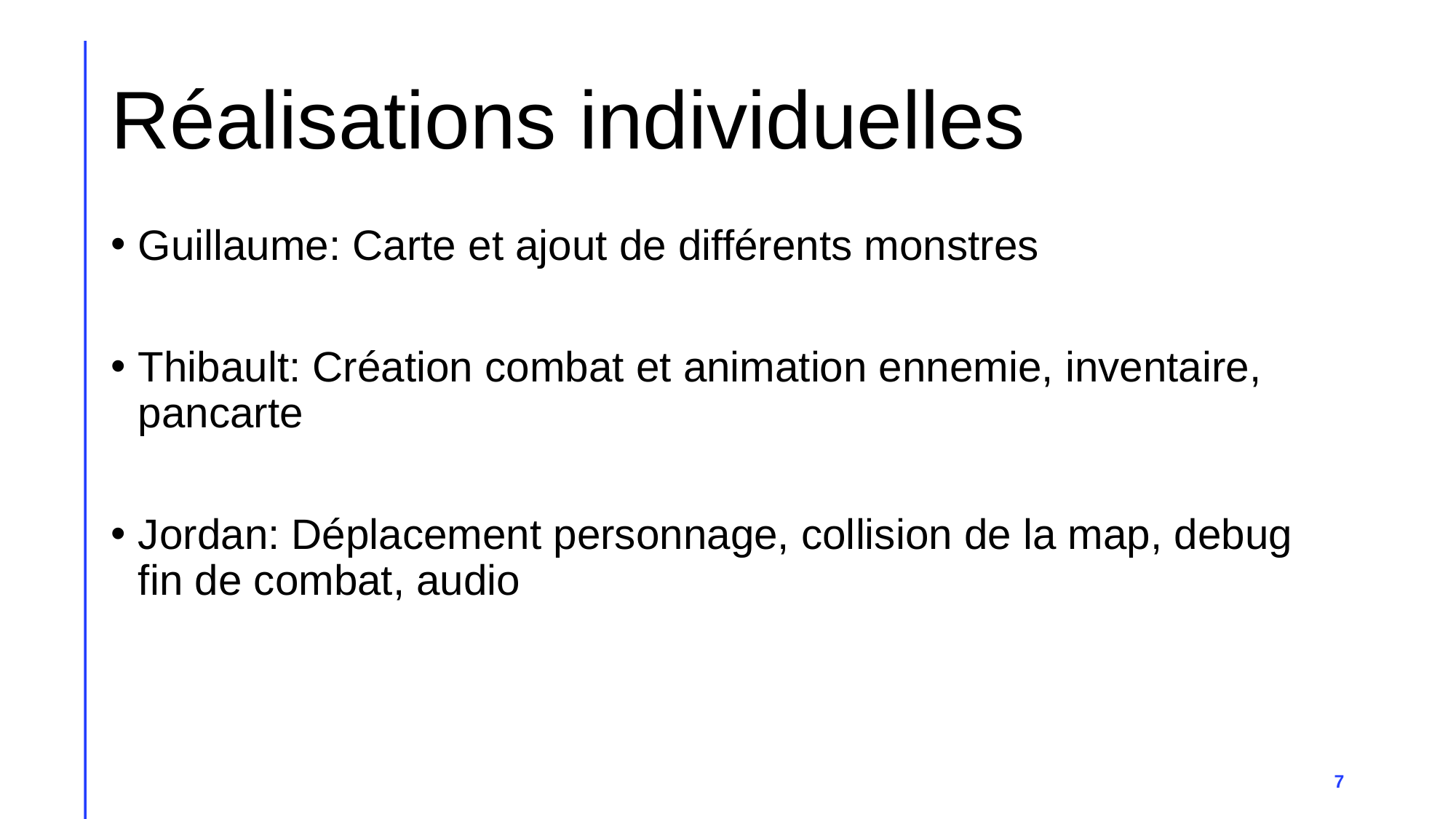

# Réalisations individuelles
Guillaume: Carte et ajout de différents monstres

Thibault: Création combat et animation ennemie, inventaire, pancarte

Jordan: Déplacement personnage, collision de la map, debug fin de combat, audio
7